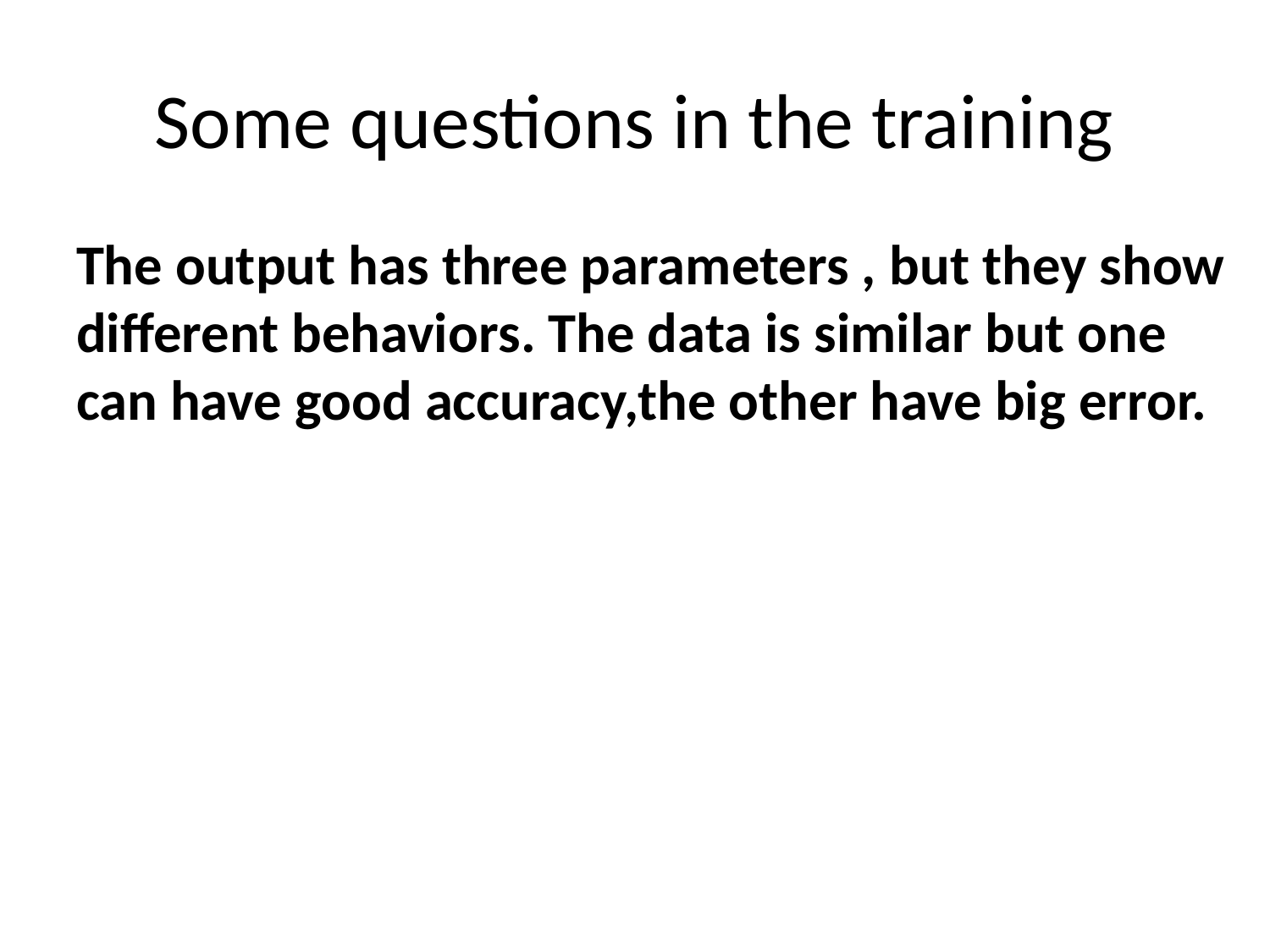

# Some questions in the training
The output has three parameters , but they show different behaviors. The data is similar but one can have good accuracy,the other have big error.